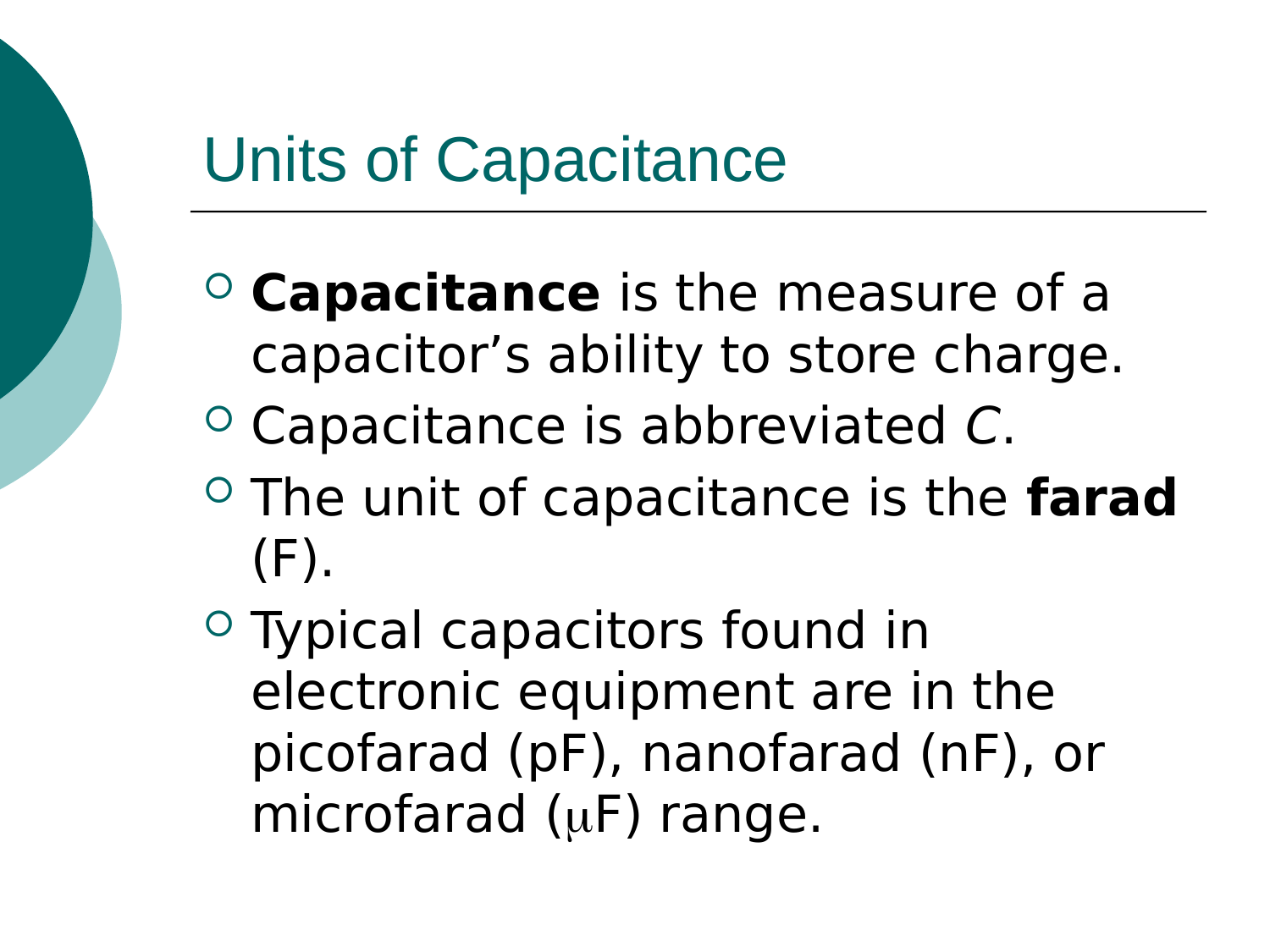

# Units of Capacitance
Capacitance is the measure of a capacitor’s ability to store charge.
Capacitance is abbreviated C.
The unit of capacitance is the farad (F).
Typical capacitors found in electronic equipment are in the picofarad (pF), nanofarad (nF), or microfarad (μF) range.